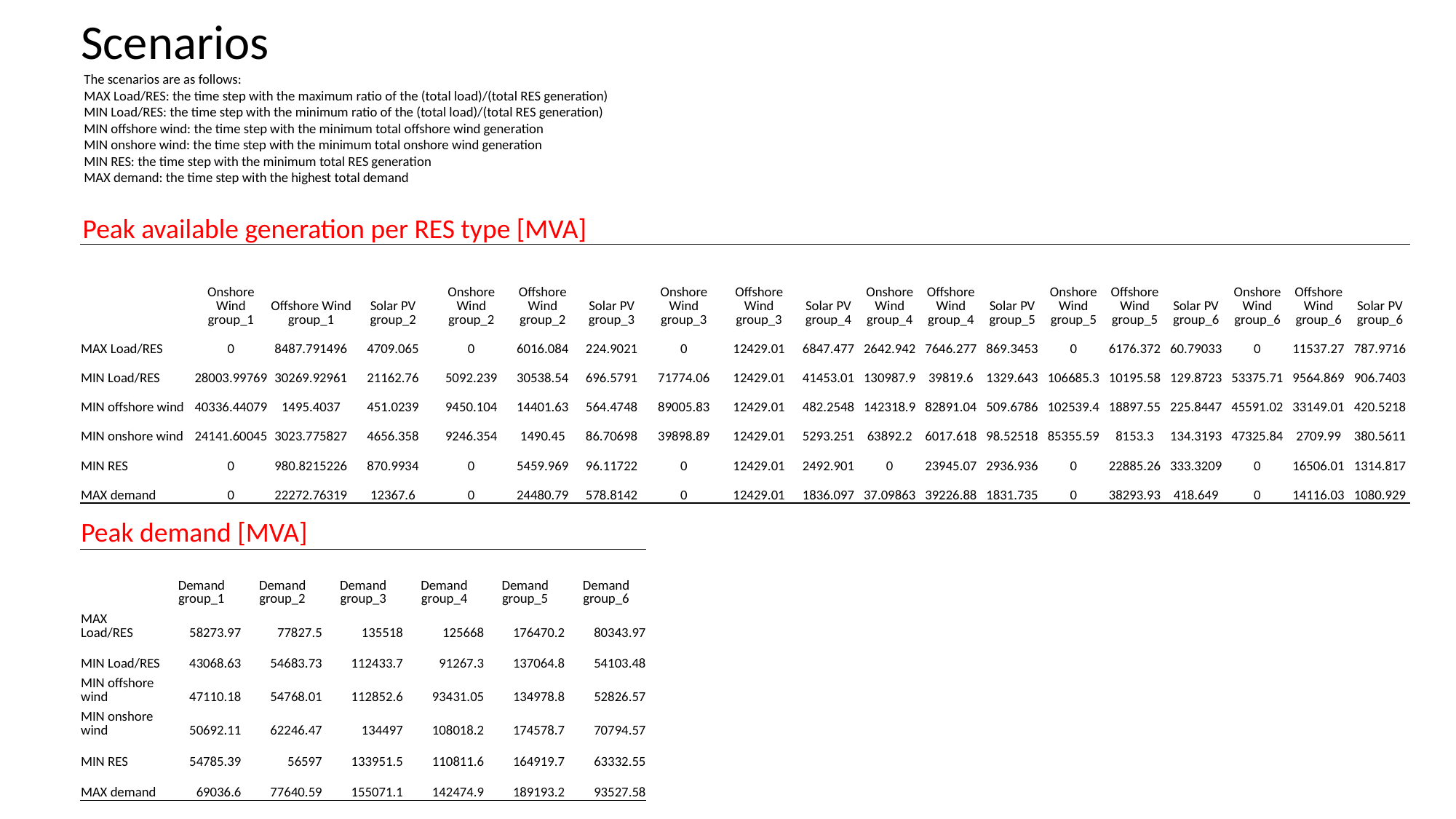

Scenarios
The scenarios are as follows:
MAX Load/RES: the time step with the maximum ratio of the (total load)/(total RES generation)
MIN Load/RES: the time step with the minimum ratio of the (total load)/(total RES generation)
MIN offshore wind: the time step with the minimum total offshore wind generation
MIN onshore wind: the time step with the minimum total onshore wind generation
MIN RES: the time step with the minimum total RES generation
MAX demand: the time step with the highest total demand

Peak available generation per RES type [MVA]
|  | Onshore Wind group\_1 | Offshore Wind group\_1 | Solar PV group\_2 | Onshore Wind group\_2 | Offshore Wind group\_2 | Solar PV group\_3 | Onshore Wind group\_3 | Offshore Wind group\_3 | Solar PV group\_4 | Onshore Wind group\_4 | Offshore Wind group\_4 | Solar PV group\_5 | Onshore Wind group\_5 | Offshore Wind group\_5 | Solar PV group\_6 | Onshore Wind group\_6 | Offshore Wind group\_6 | Solar PV group\_6 |
| --- | --- | --- | --- | --- | --- | --- | --- | --- | --- | --- | --- | --- | --- | --- | --- | --- | --- | --- |
| MAX Load/RES | 0 | 8487.791496 | 4709.065 | 0 | 6016.084 | 224.9021 | 0 | 12429.01 | 6847.477 | 2642.942 | 7646.277 | 869.3453 | 0 | 6176.372 | 60.79033 | 0 | 11537.27 | 787.9716 |
| MIN Load/RES | 28003.99769 | 30269.92961 | 21162.76 | 5092.239 | 30538.54 | 696.5791 | 71774.06 | 12429.01 | 41453.01 | 130987.9 | 39819.6 | 1329.643 | 106685.3 | 10195.58 | 129.8723 | 53375.71 | 9564.869 | 906.7403 |
| MIN offshore wind | 40336.44079 | 1495.4037 | 451.0239 | 9450.104 | 14401.63 | 564.4748 | 89005.83 | 12429.01 | 482.2548 | 142318.9 | 82891.04 | 509.6786 | 102539.4 | 18897.55 | 225.8447 | 45591.02 | 33149.01 | 420.5218 |
| MIN onshore wind | 24141.60045 | 3023.775827 | 4656.358 | 9246.354 | 1490.45 | 86.70698 | 39898.89 | 12429.01 | 5293.251 | 63892.2 | 6017.618 | 98.52518 | 85355.59 | 8153.3 | 134.3193 | 47325.84 | 2709.99 | 380.5611 |
| MIN RES | 0 | 980.8215226 | 870.9934 | 0 | 5459.969 | 96.11722 | 0 | 12429.01 | 2492.901 | 0 | 23945.07 | 2936.936 | 0 | 22885.26 | 333.3209 | 0 | 16506.01 | 1314.817 |
| MAX demand | 0 | 22272.76319 | 12367.6 | 0 | 24480.79 | 578.8142 | 0 | 12429.01 | 1836.097 | 37.09863 | 39226.88 | 1831.735 | 0 | 38293.93 | 418.649 | 0 | 14116.03 | 1080.929 |
Peak demand [MVA]
|  | Demand group\_1 | Demand group\_2 | Demand group\_3 | Demand group\_4 | Demand group\_5 | Demand group\_6 |
| --- | --- | --- | --- | --- | --- | --- |
| MAX Load/RES | 58273.97 | 77827.5 | 135518 | 125668 | 176470.2 | 80343.97 |
| MIN Load/RES | 43068.63 | 54683.73 | 112433.7 | 91267.3 | 137064.8 | 54103.48 |
| MIN offshore wind | 47110.18 | 54768.01 | 112852.6 | 93431.05 | 134978.8 | 52826.57 |
| MIN onshore wind | 50692.11 | 62246.47 | 134497 | 108018.2 | 174578.7 | 70794.57 |
| MIN RES | 54785.39 | 56597 | 133951.5 | 110811.6 | 164919.7 | 63332.55 |
| MAX demand | 69036.6 | 77640.59 | 155071.1 | 142474.9 | 189193.2 | 93527.58 |